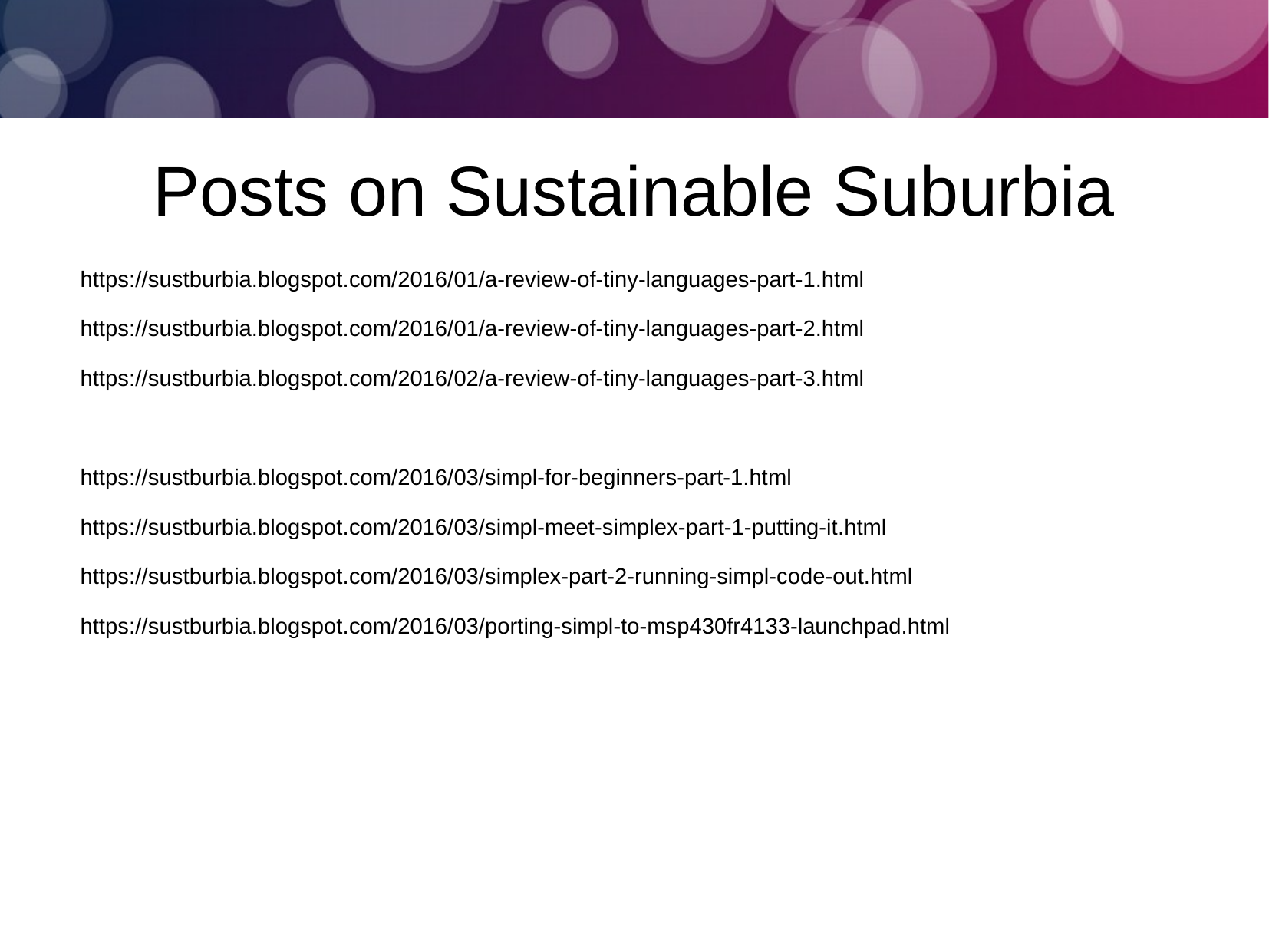

Posts on Sustainable Suburbia
https://sustburbia.blogspot.com/2016/01/a-review-of-tiny-languages-part-1.html
https://sustburbia.blogspot.com/2016/01/a-review-of-tiny-languages-part-2.html
https://sustburbia.blogspot.com/2016/02/a-review-of-tiny-languages-part-3.html

https://sustburbia.blogspot.com/2016/03/simpl-for-beginners-part-1.html
https://sustburbia.blogspot.com/2016/03/simpl-meet-simplex-part-1-putting-it.html
https://sustburbia.blogspot.com/2016/03/simplex-part-2-running-simpl-code-out.html
https://sustburbia.blogspot.com/2016/03/porting-simpl-to-msp430fr4133-launchpad.html